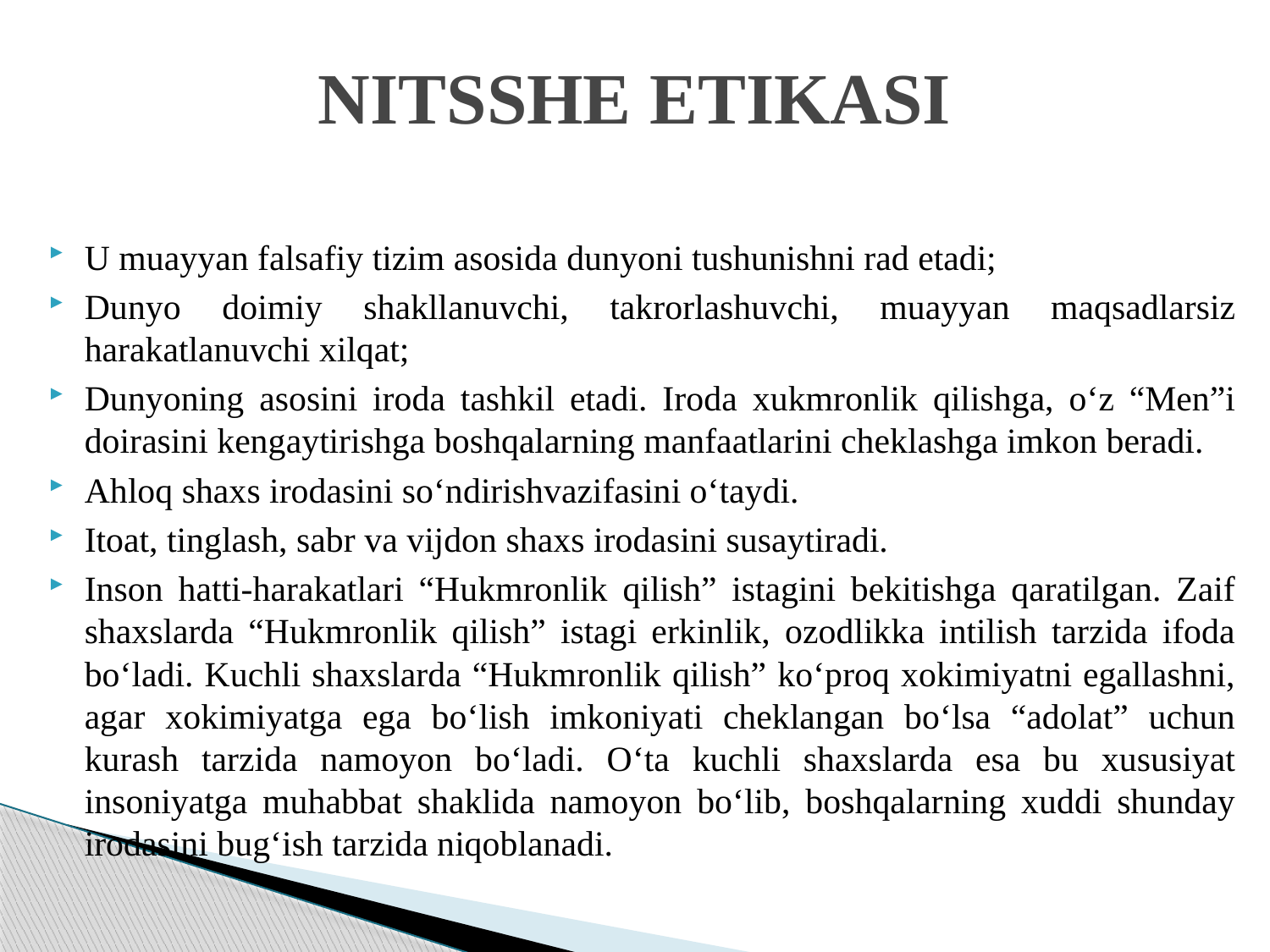

# NITSSHE ETIKASI
U muayyan falsafiy tizim asosida dunyoni tushunishni rad etadi;
Dunyo doimiy shakllanuvchi, takrorlashuvchi, muayyan maqsadlarsiz harakatlanuvchi xilqat;
Dunyoning asosini iroda tashkil etadi. Iroda xukmronlik qilishga, o‘z “Men”i doirasini kengaytirishga boshqalarning manfaatlarini cheklashga imkon beradi.
Ahloq shaxs irodasini so‘ndirishvazifasini o‘taydi.
Itoat, tinglash, sabr va vijdon shaxs irodasini susaytiradi.
Inson hatti-harakatlari “Hukmronlik qilish” istagini bekitishga qaratilgan. Zaif shaxslarda “Hukmronlik qilish” istagi erkinlik, ozodlikka intilish tarzida ifoda bo‘ladi. Kuchli shaxslarda “Hukmronlik qilish” ko‘proq xokimiyatni egallashni, agar xokimiyatga ega bo‘lish imkoniyati cheklangan bo‘lsa “adolat” uchun kurash tarzida namoyon bo‘ladi. O‘ta kuchli shaxslarda esa bu xususiyat insoniyatga muhabbat shaklida namoyon bo‘lib, boshqalarning xuddi shunday irodasini bug‘ish tarzida niqoblanadi.